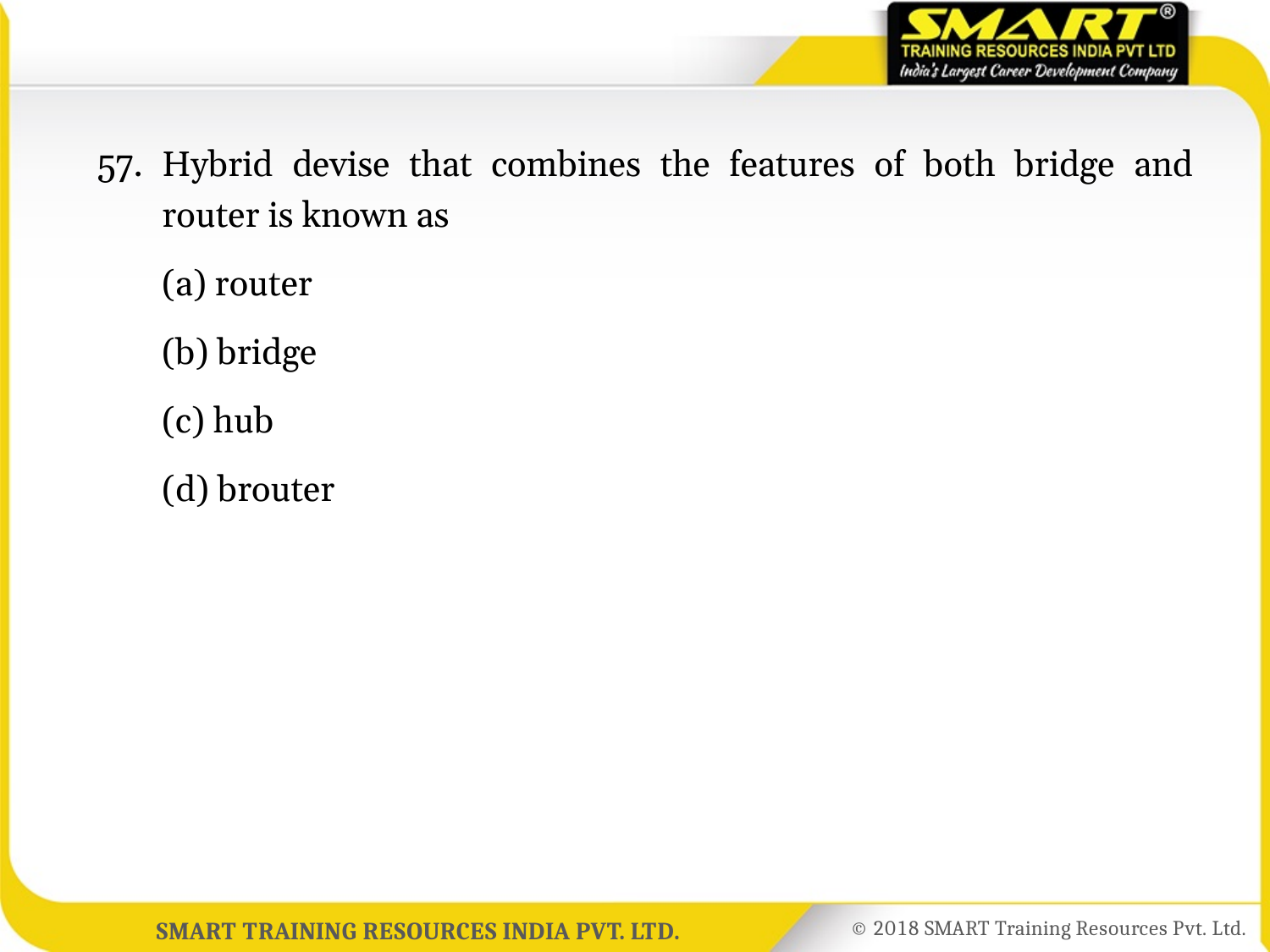

57.	Hybrid devise that combines the features of both bridge and router is known as
	(a) router
	(b) bridge
	(c) hub
	(d) brouter